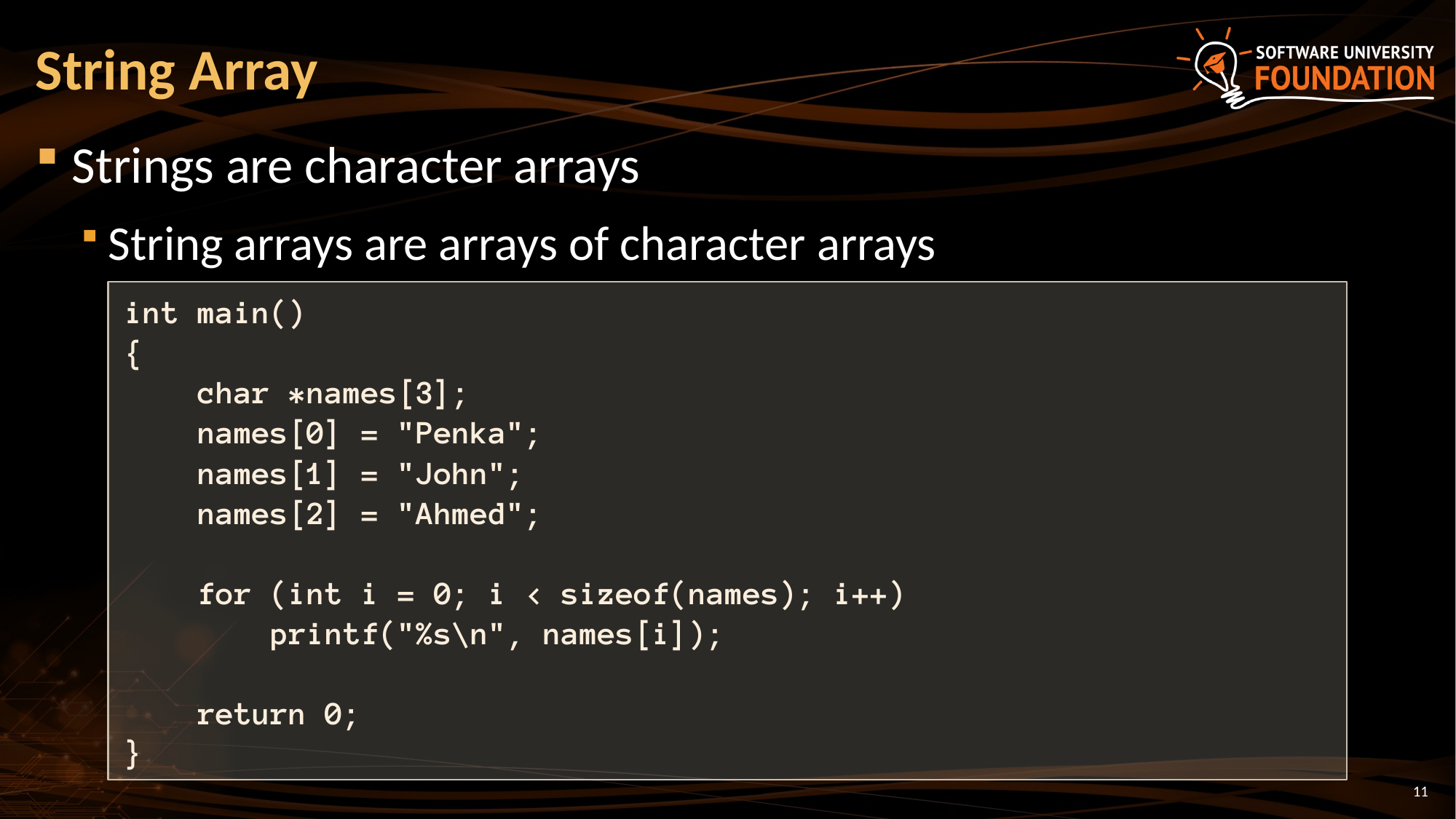

# String Array
Strings are character arrays
String arrays are arrays of character arrays
int main()
{
    char *names[3];
    names[0] = "Penka";
    names[1] = "John";
    names[2] = "Ahmed";

    for (int i = 0; i < sizeof(names); i++)
        printf("%s\n", names[i]);

    return 0;
}
11